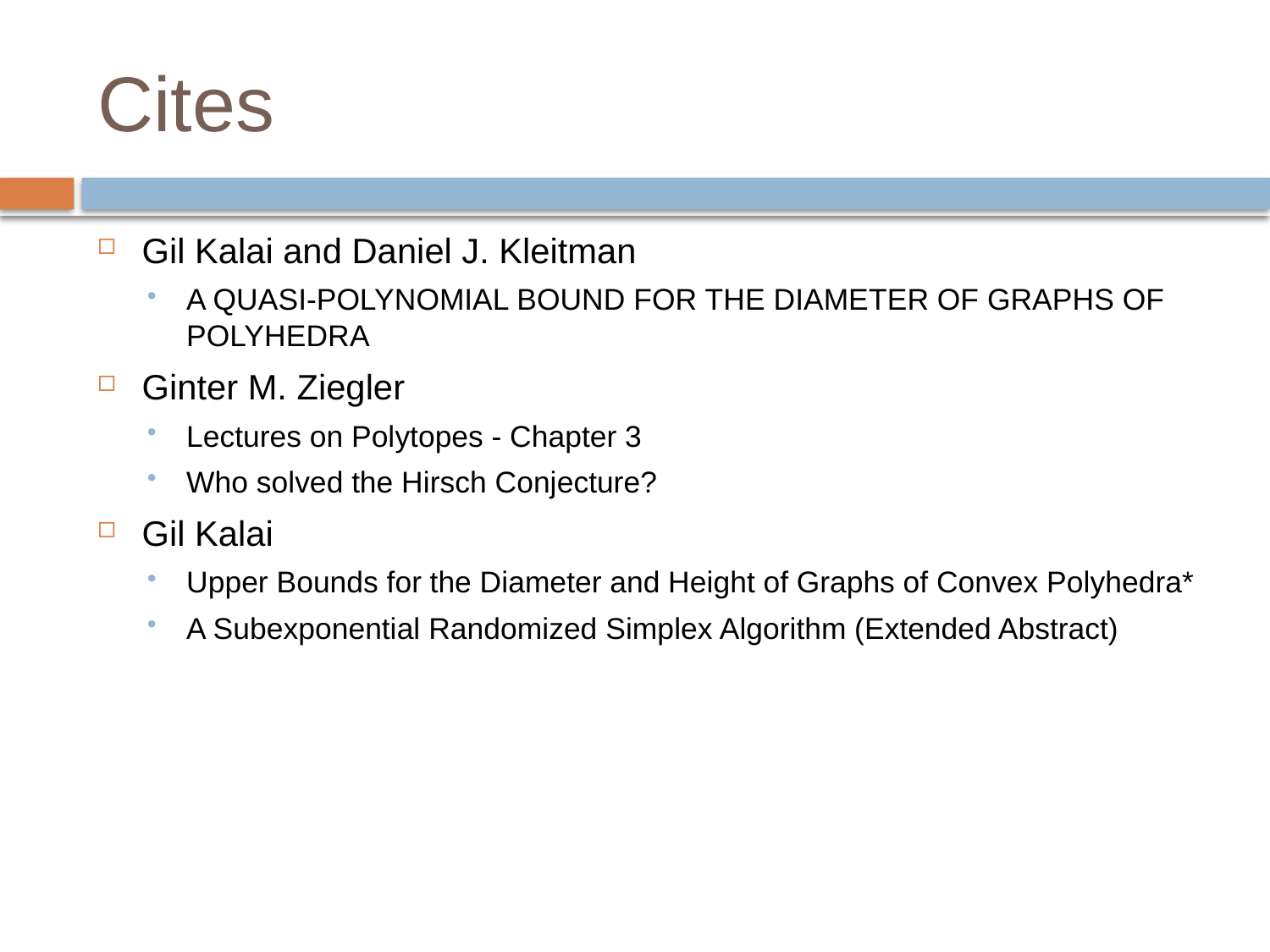

# Cites
Gil Kalai and Daniel J. Kleitman
A QUASI-POLYNOMIAL BOUND FOR THE DIAMETER OF GRAPHS OF POLYHEDRA
Ginter M. Ziegler
Lectures on Polytopes - Chapter 3
Who solved the Hirsch Conjecture?
Gil Kalai
Upper Bounds for the Diameter and Height of Graphs of Convex Polyhedra*
A Subexponential Randomized Simplex Algorithm (Extended Abstract)